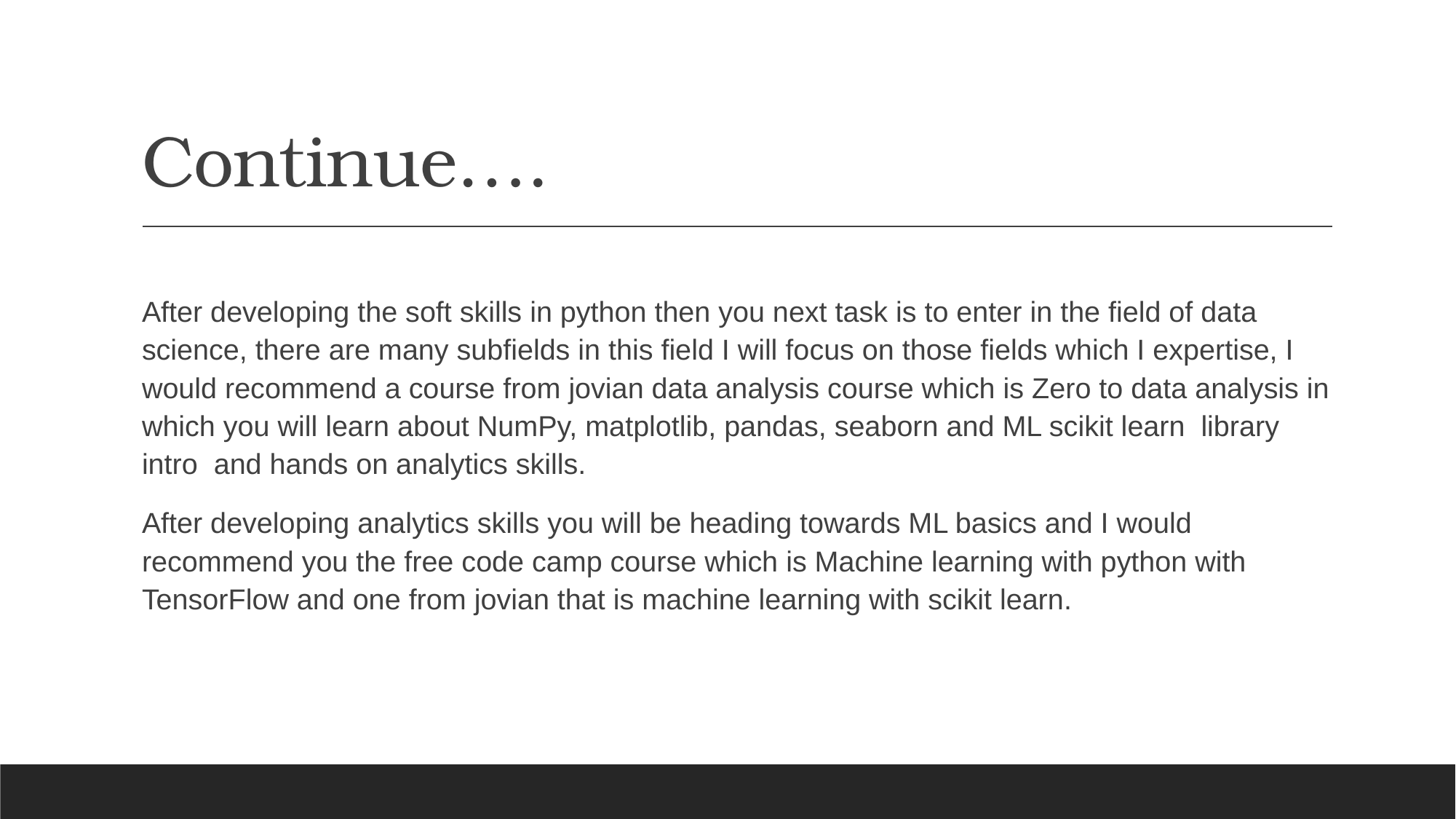

# Continue….
After developing the soft skills in python then you next task is to enter in the field of data science, there are many subfields in this field I will focus on those fields which I expertise, I would recommend a course from jovian data analysis course which is Zero to data analysis in which you will learn about NumPy, matplotlib, pandas, seaborn and ML scikit learn  library intro  and hands on analytics skills.
After developing analytics skills you will be heading towards ML basics and I would recommend you the free code camp course which is Machine learning with python with TensorFlow and one from jovian that is machine learning with scikit learn.